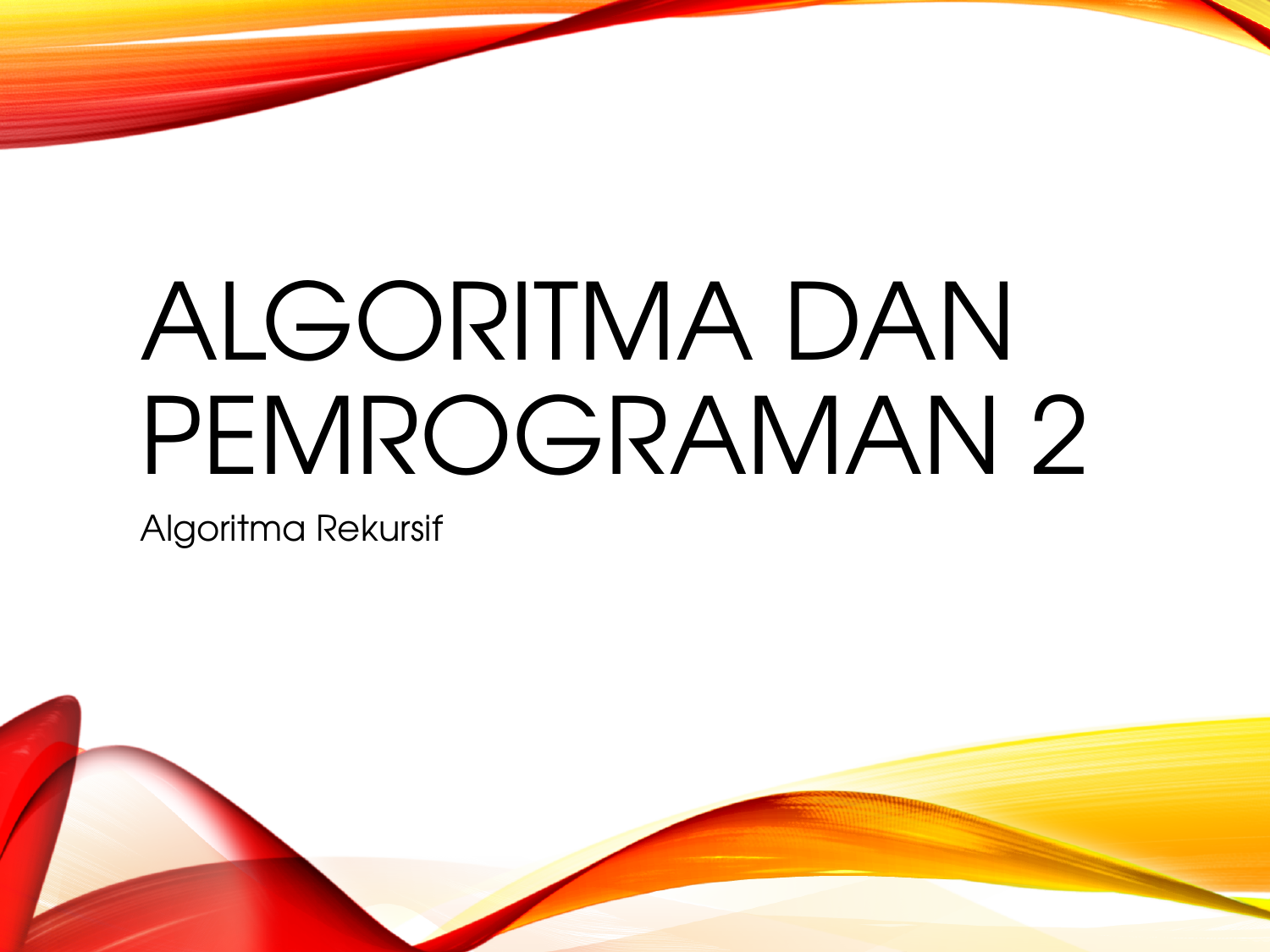

# Algoritma dan Pemrograman 2
Algoritma Rekursif